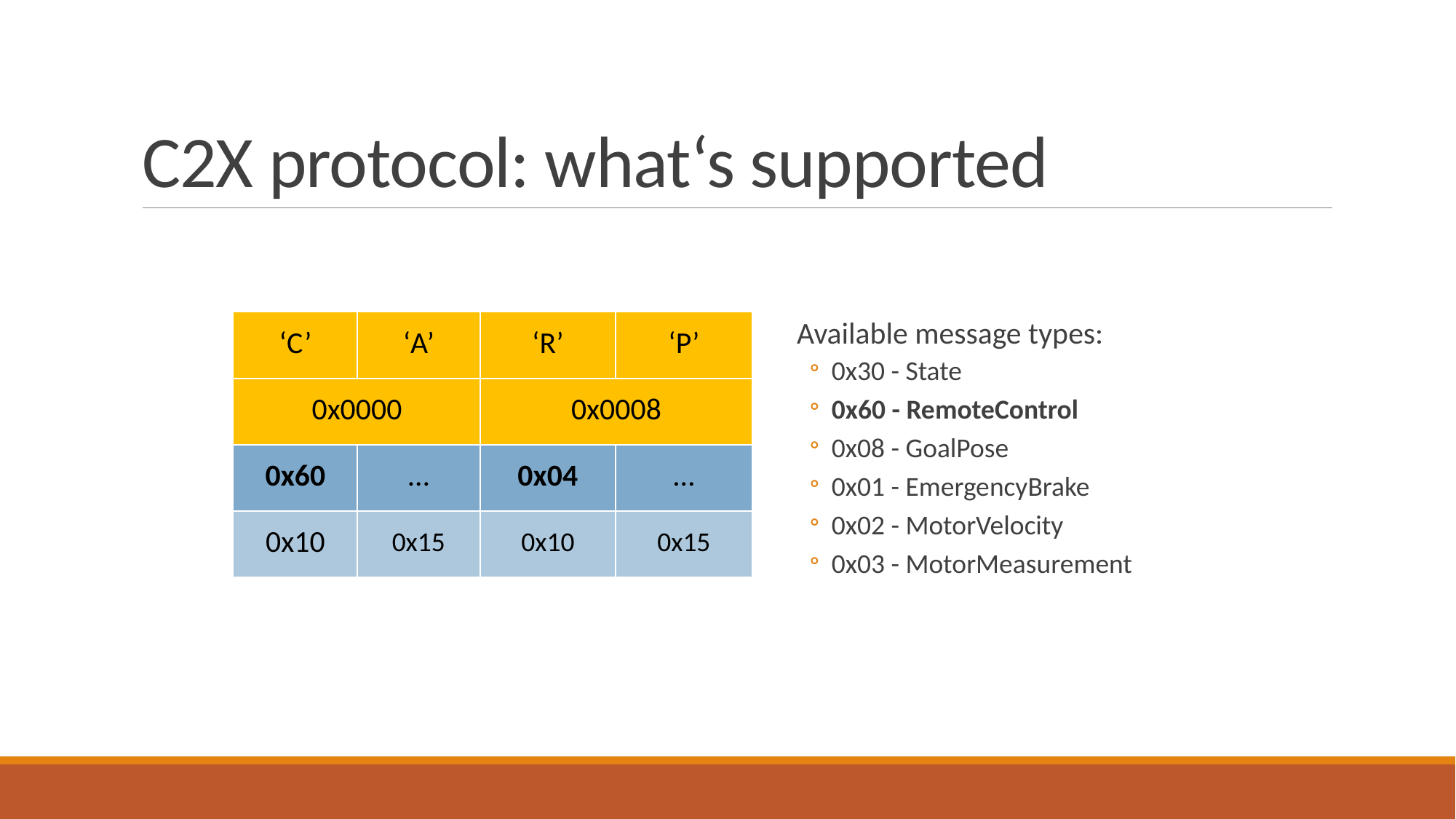

# C2X protocol: what‘s supported
| ‘C’ | ‘A’ | ‘R’ | ‘P’ |
| --- | --- | --- | --- |
| 0x0000 |  | 0x0008 |  |
| 0x60 | … | 0x04 | … |
| 0x10 | 0x15 | 0x10 | 0x15 |
Available message types:
0x30 - State
0x60 - RemoteControl
0x08 - GoalPose
0x01 - EmergencyBrake
0x02 - MotorVelocity
0x03 - MotorMeasurement